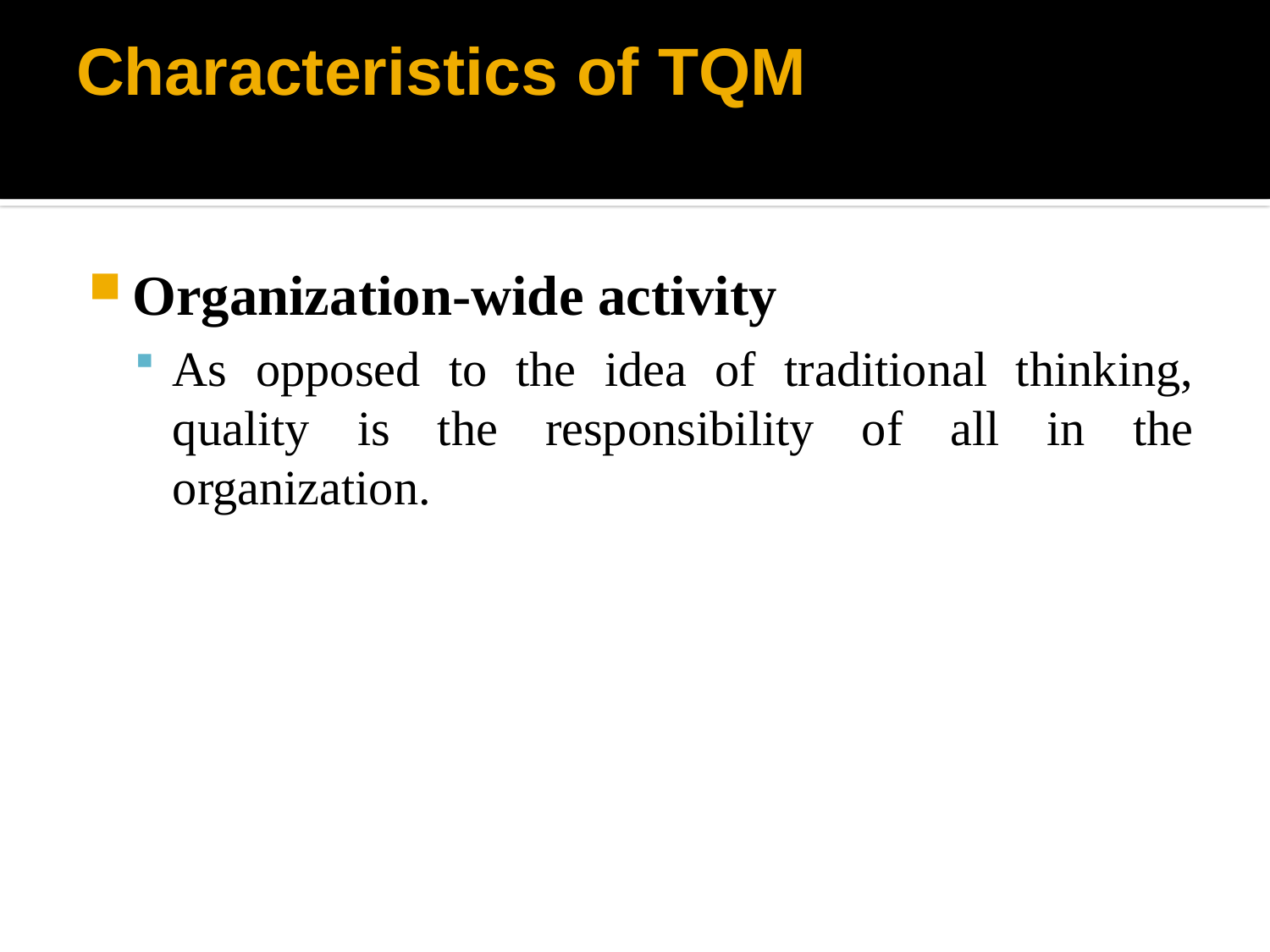

# Characteristics of TQM
Organization-wide activity
As opposed to the idea of traditional thinking, quality is the responsibility of all in the organization.